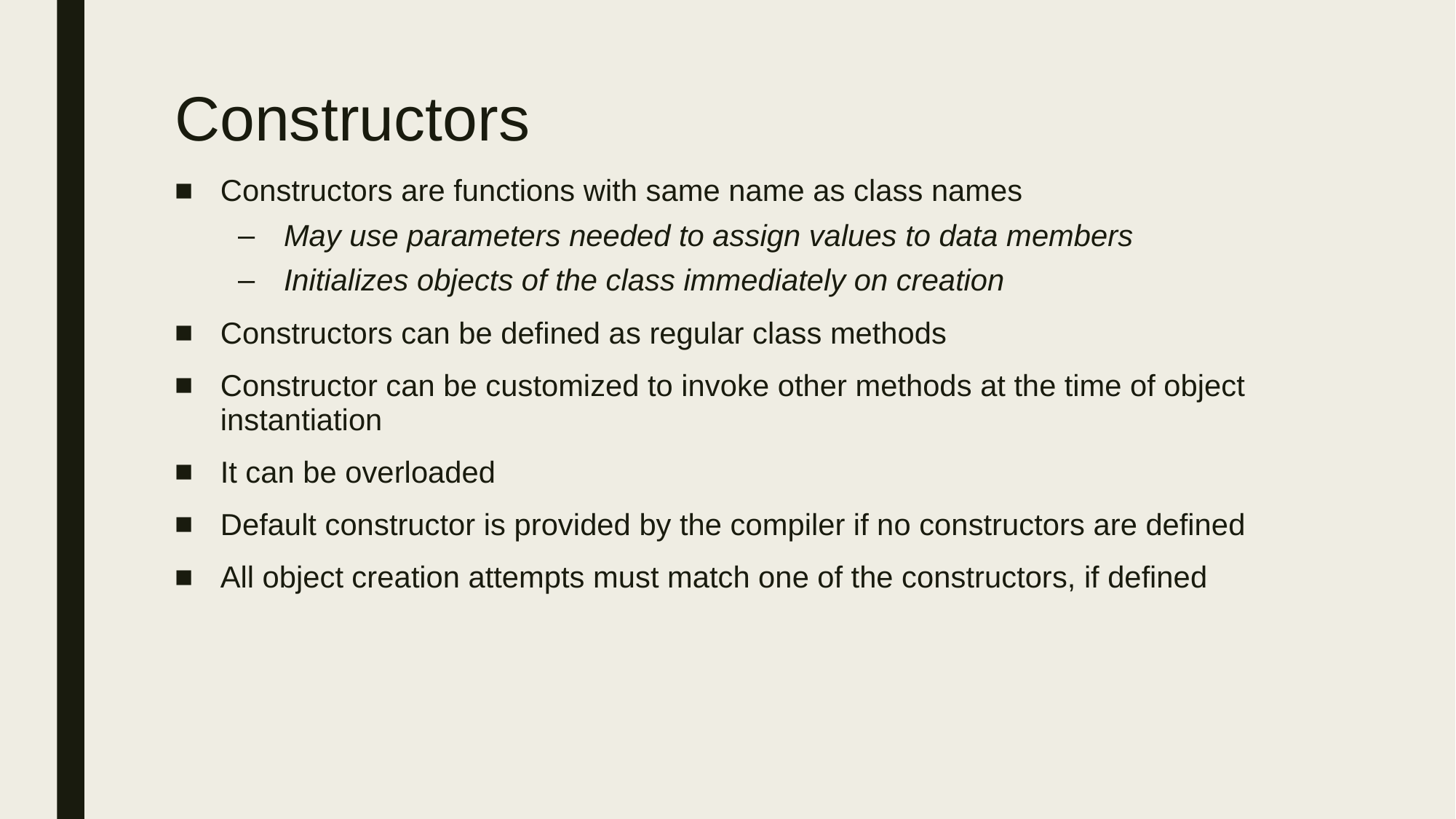

# Constructors
Constructors are functions with same name as class names
May use parameters needed to assign values to data members
Initializes objects of the class immediately on creation
Constructors can be defined as regular class methods
Constructor can be customized to invoke other methods at the time of object instantiation
It can be overloaded
Default constructor is provided by the compiler if no constructors are defined
All object creation attempts must match one of the constructors, if defined